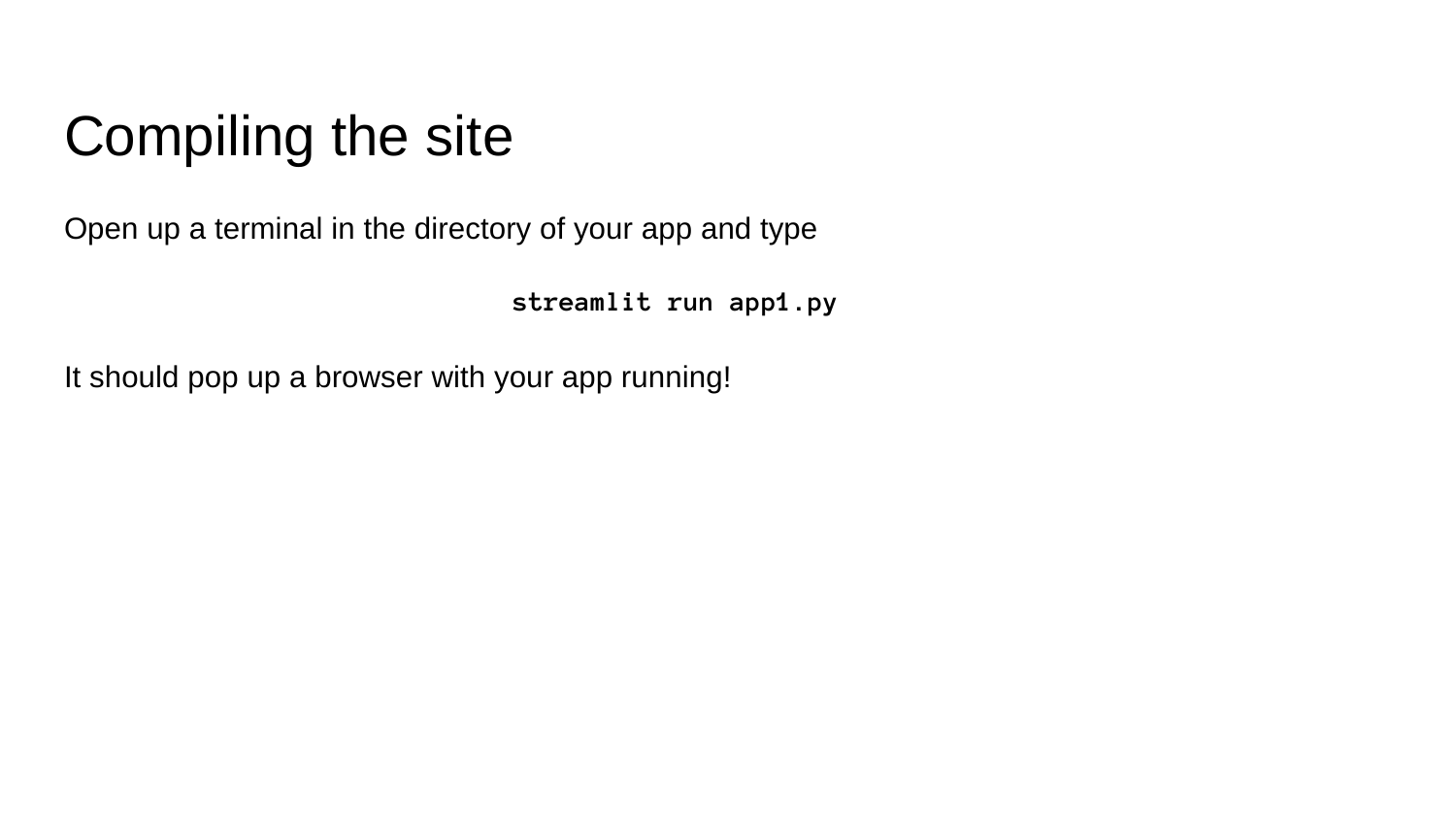

# Compiling the site
Open up a terminal in the directory of your app and type
			streamlit run app1.py
It should pop up a browser with your app running!